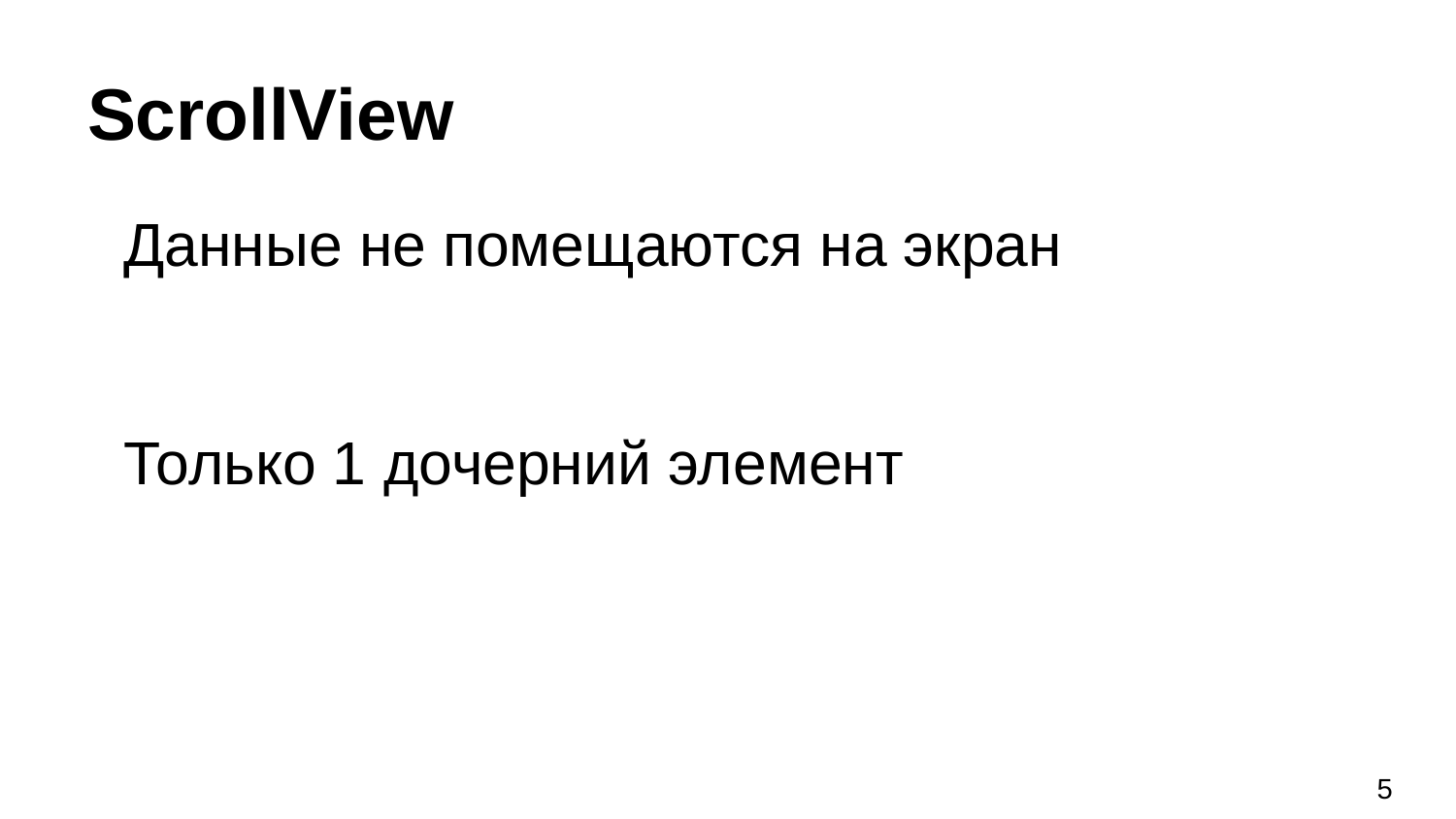

# ScrollView
Данные не помещаются на экран

Только 1 дочерний элемент
5